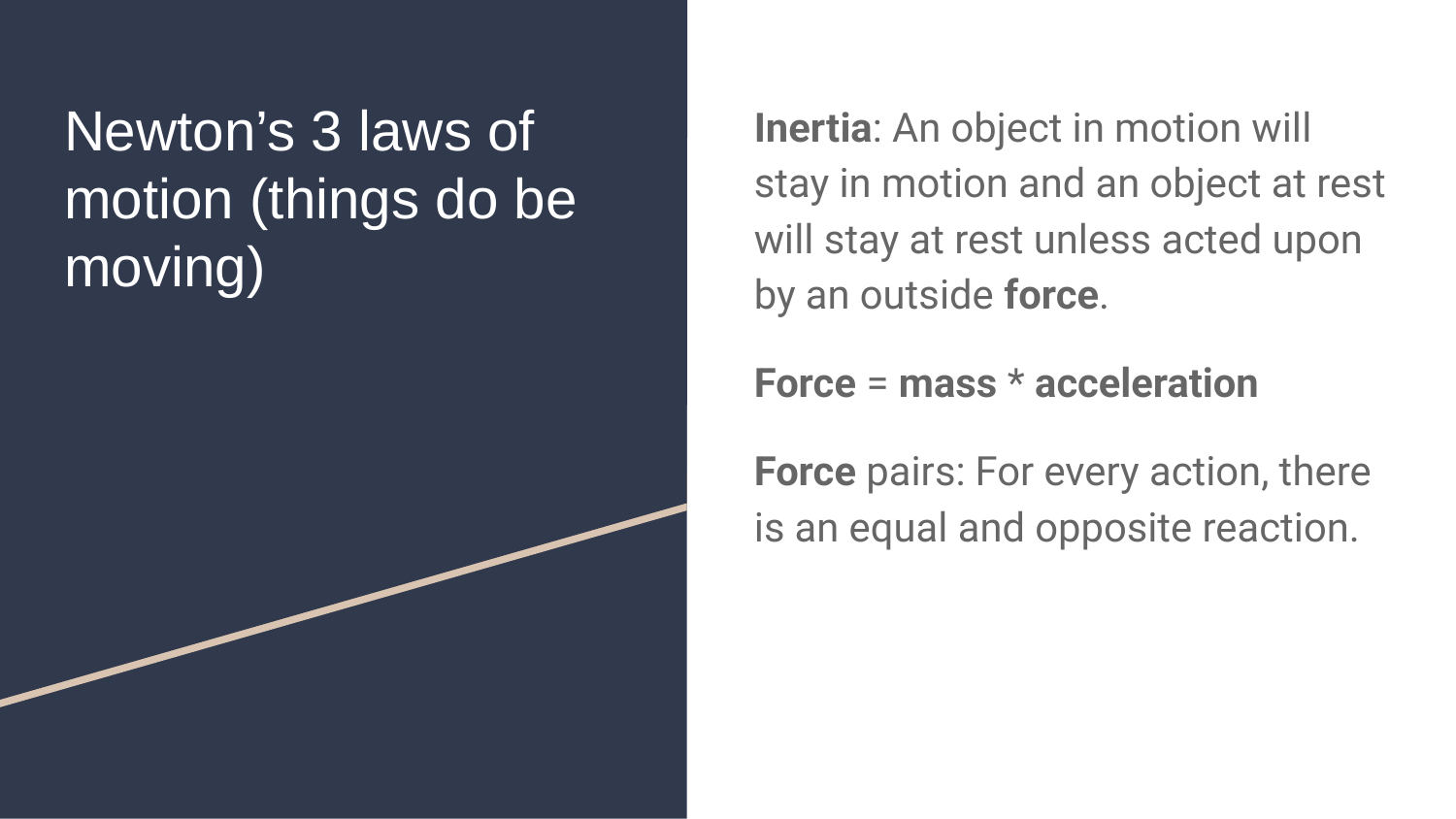

# Newton’s 3 laws of motion (things do be moving)
Inertia: An object in motion will stay in motion and an object at rest will stay at rest unless acted upon by an outside force.
Force = mass * acceleration
Force pairs: For every action, there is an equal and opposite reaction.